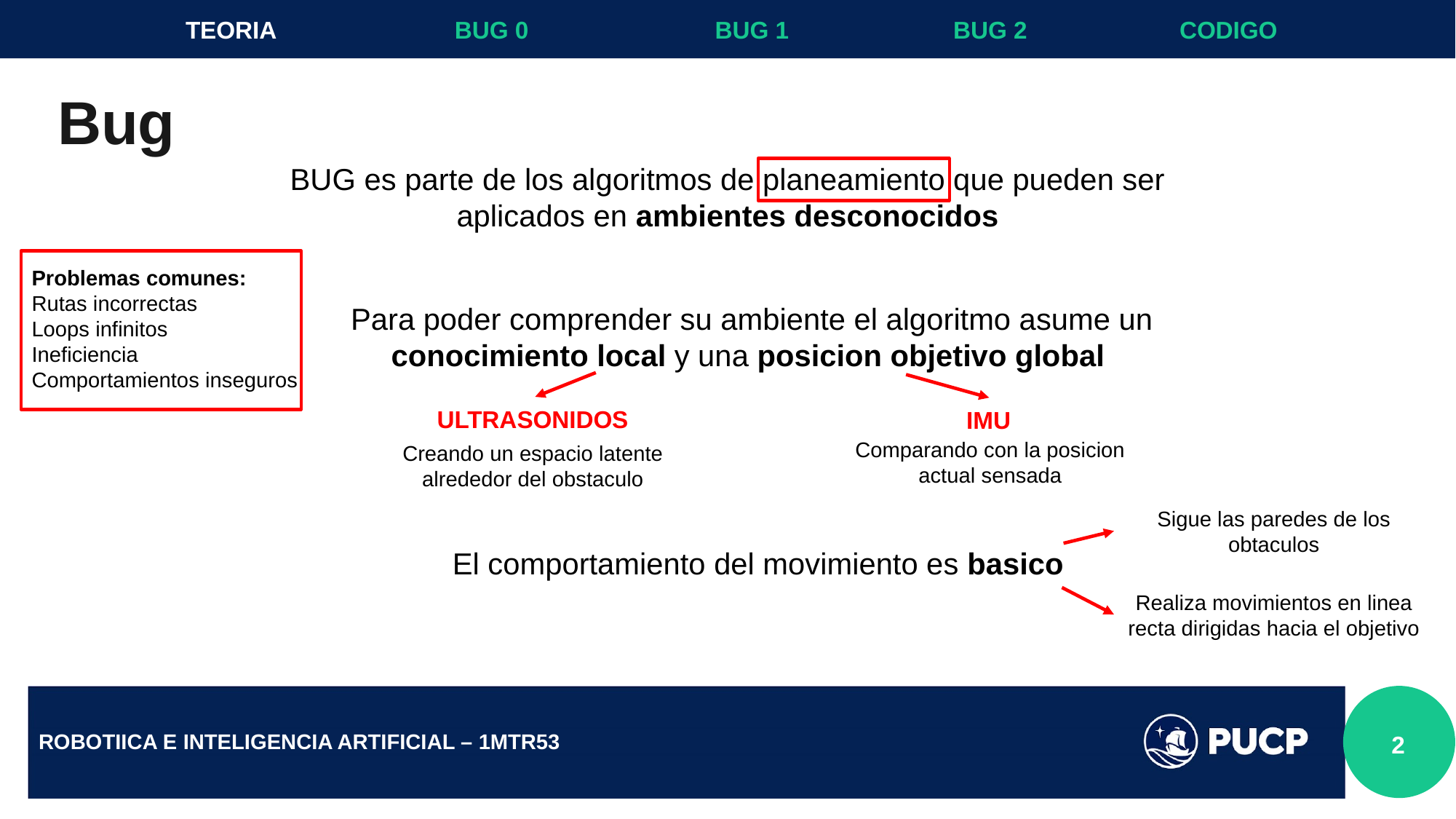

BUG 0
BUG 1
BUG 2
CODIGO
TEORIA
Bug
BUG es parte de los algoritmos de planeamiento que pueden ser aplicados en ambientes desconocidos

Problemas comunes:
Rutas incorrectas
Loops infinitos
Ineficiencia
Comportamientos inseguros
Para poder comprender su ambiente el algoritmo asume un conocimiento local y una posicion objetivo global
ULTRASONIDOS
IMU
Comparando con la posicion actual sensada
Creando un espacio latente alrededor del obstaculo
Sigue las paredes de los obtaculos
El comportamiento del movimiento es basico
Realiza movimientos en linea recta dirigidas hacia el objetivo
2